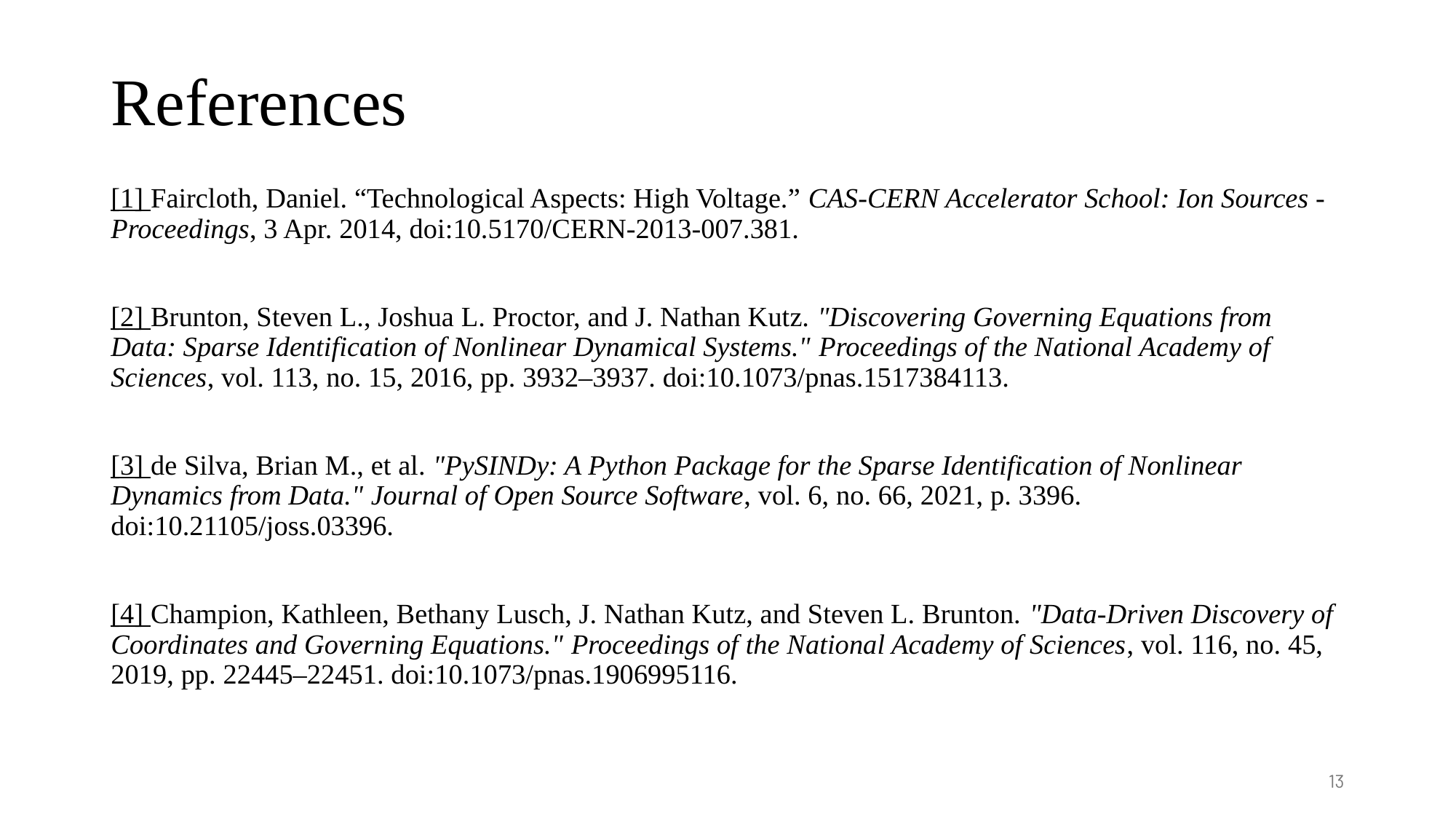

# References
[1] Faircloth, Daniel. “Technological Aspects: High Voltage.” CAS-CERN Accelerator School: Ion Sources - Proceedings, 3 Apr. 2014, doi:10.5170/CERN-2013-007.381.

[2] Brunton, Steven L., Joshua L. Proctor, and J. Nathan Kutz. "Discovering Governing Equations from Data: Sparse Identification of Nonlinear Dynamical Systems." Proceedings of the National Academy of Sciences, vol. 113, no. 15, 2016, pp. 3932–3937. doi:10.1073/pnas.1517384113.

[3] de Silva, Brian M., et al. "PySINDy: A Python Package for the Sparse Identification of Nonlinear Dynamics from Data." Journal of Open Source Software, vol. 6, no. 66, 2021, p. 3396. doi:10.21105/joss.03396.

[4] Champion, Kathleen, Bethany Lusch, J. Nathan Kutz, and Steven L. Brunton. "Data-Driven Discovery of Coordinates and Governing Equations." Proceedings of the National Academy of Sciences, vol. 116, no. 45, 2019, pp. 22445–22451. doi:10.1073/pnas.1906995116.
13